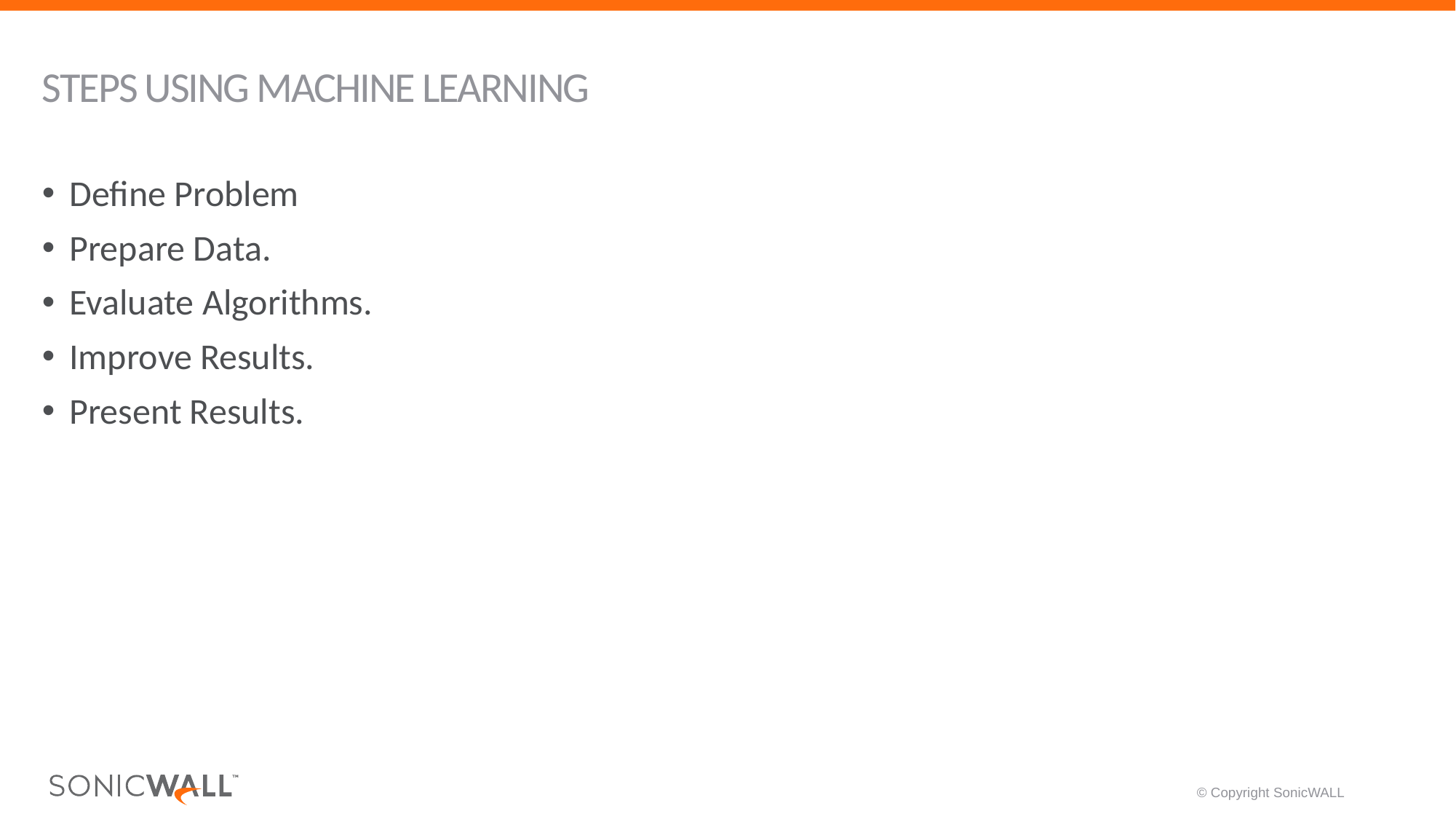

# Steps using Machine Learning
Define Problem
Prepare Data.
Evaluate Algorithms.
Improve Results.
Present Results.